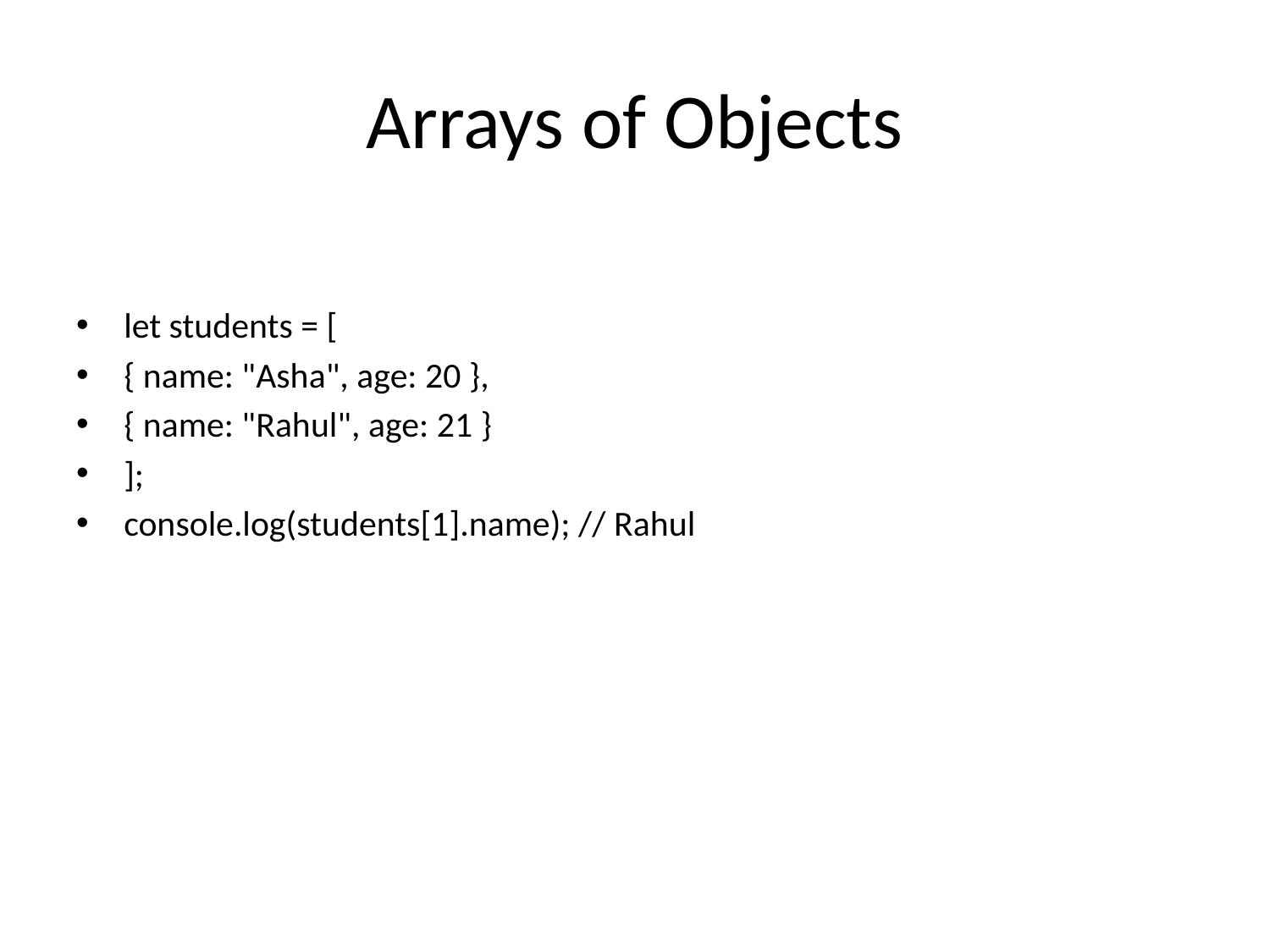

# Arrays of Objects

let students = [
{ name: "Asha", age: 20 },
{ name: "Rahul", age: 21 }
];
console.log(students[1].name); // Rahul